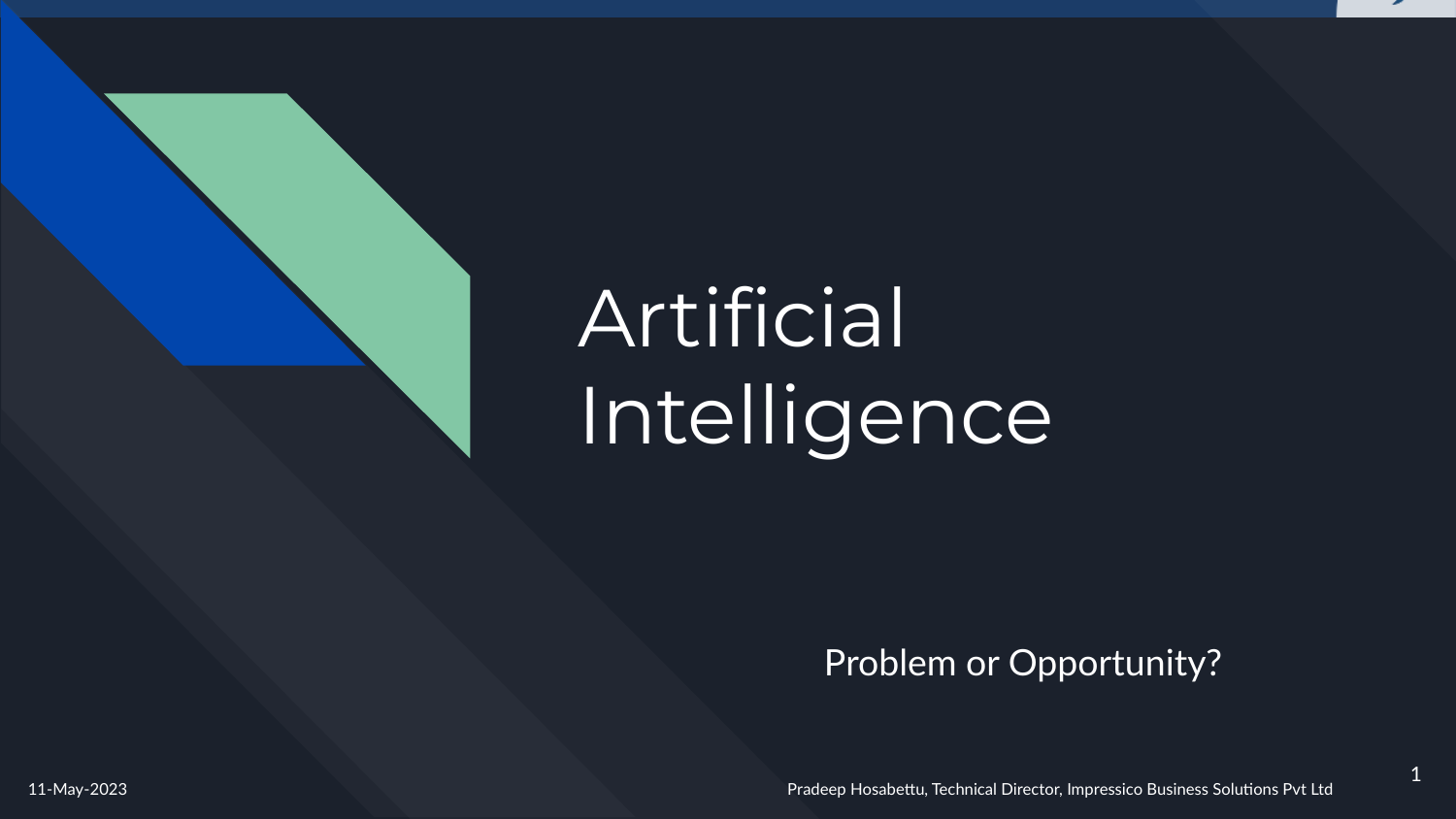

# Artificial Intelligence
Problem or Opportunity?
1
11-May-2023

Pradeep Hosabettu, Technical Director, Impressico Business Solutions Pvt Ltd